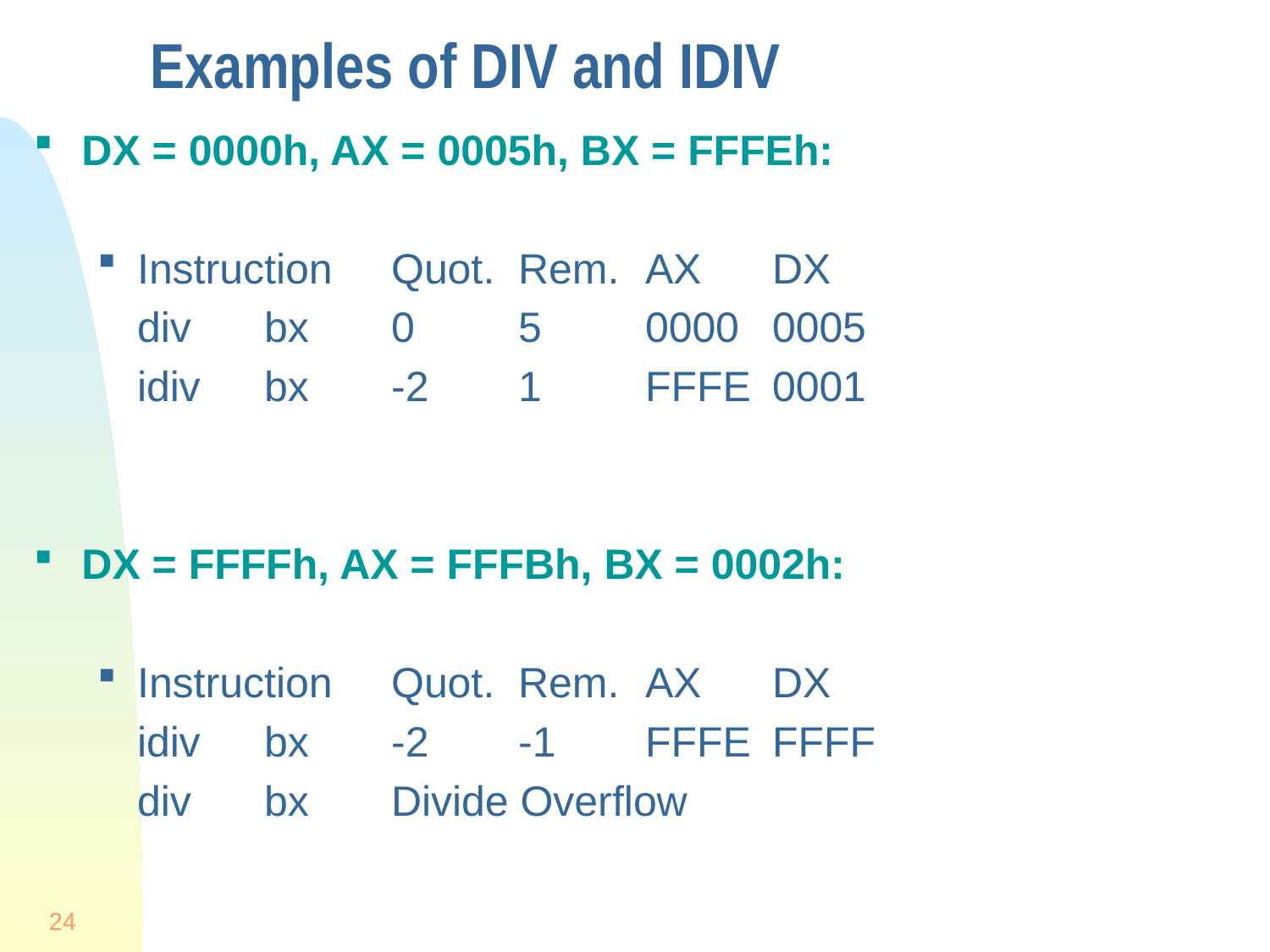

# Examples of DIV and IDIV
DX = 0000h, AX = 0005h, BX = FFFEh:

Instruction	Quot.	Rem.	AX	DX
div	bx	0	5	0000	0005
idiv	bx	-2	1	FFFE	0001

DX = FFFFh, AX = FFFBh, BX = 0002h:

Instruction	Quot.	Rem.	AX	DX
idiv	bx	-2	-1	FFFE	FFFF
div	bx	Divide Overflow
24